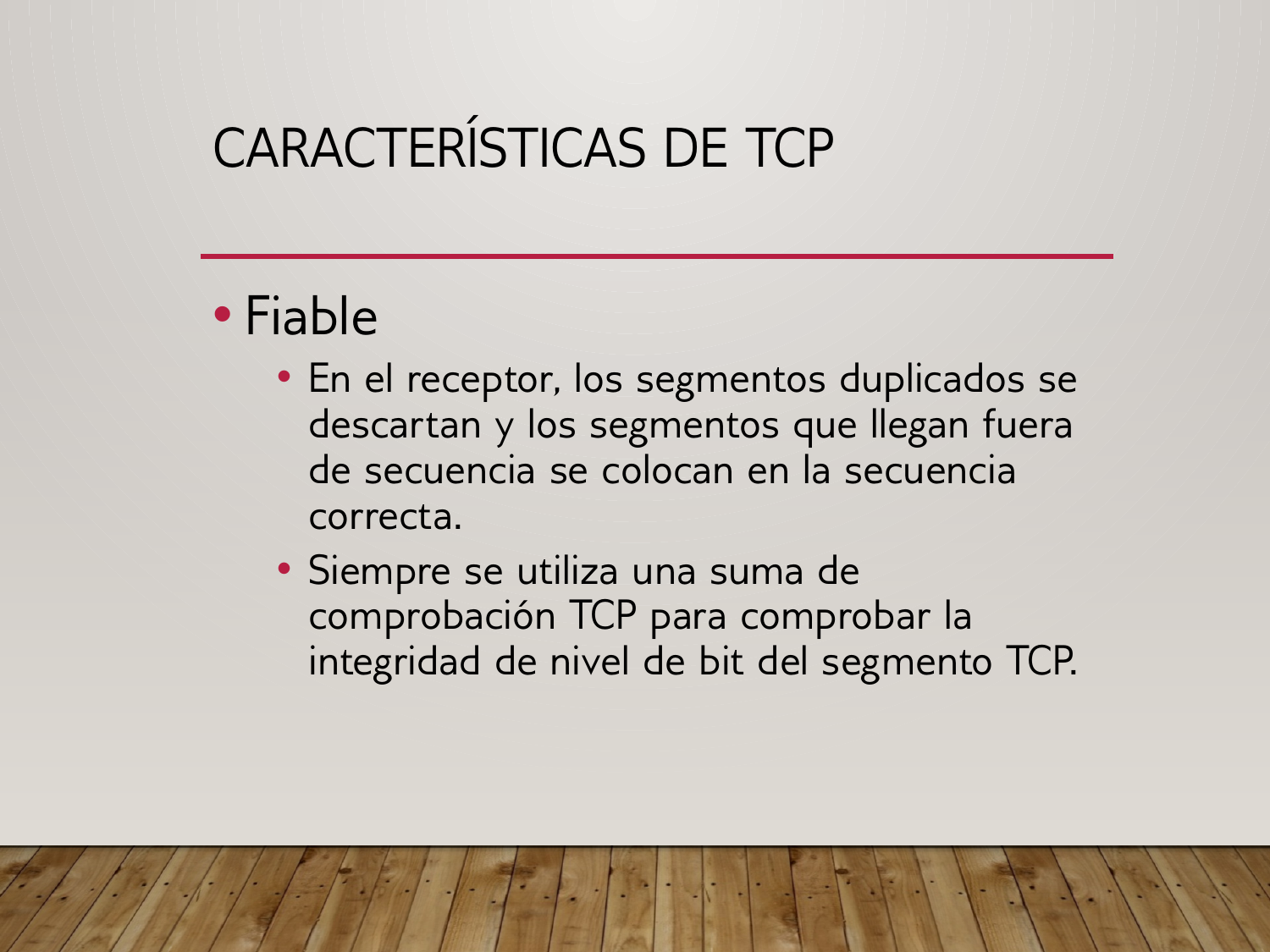

# Características de TCP
Fiable
En el receptor, los segmentos duplicados se descartan y los segmentos que llegan fuera de secuencia se colocan en la secuencia correcta.
Siempre se utiliza una suma de comprobación TCP para comprobar la integridad de nivel de bit del segmento TCP.